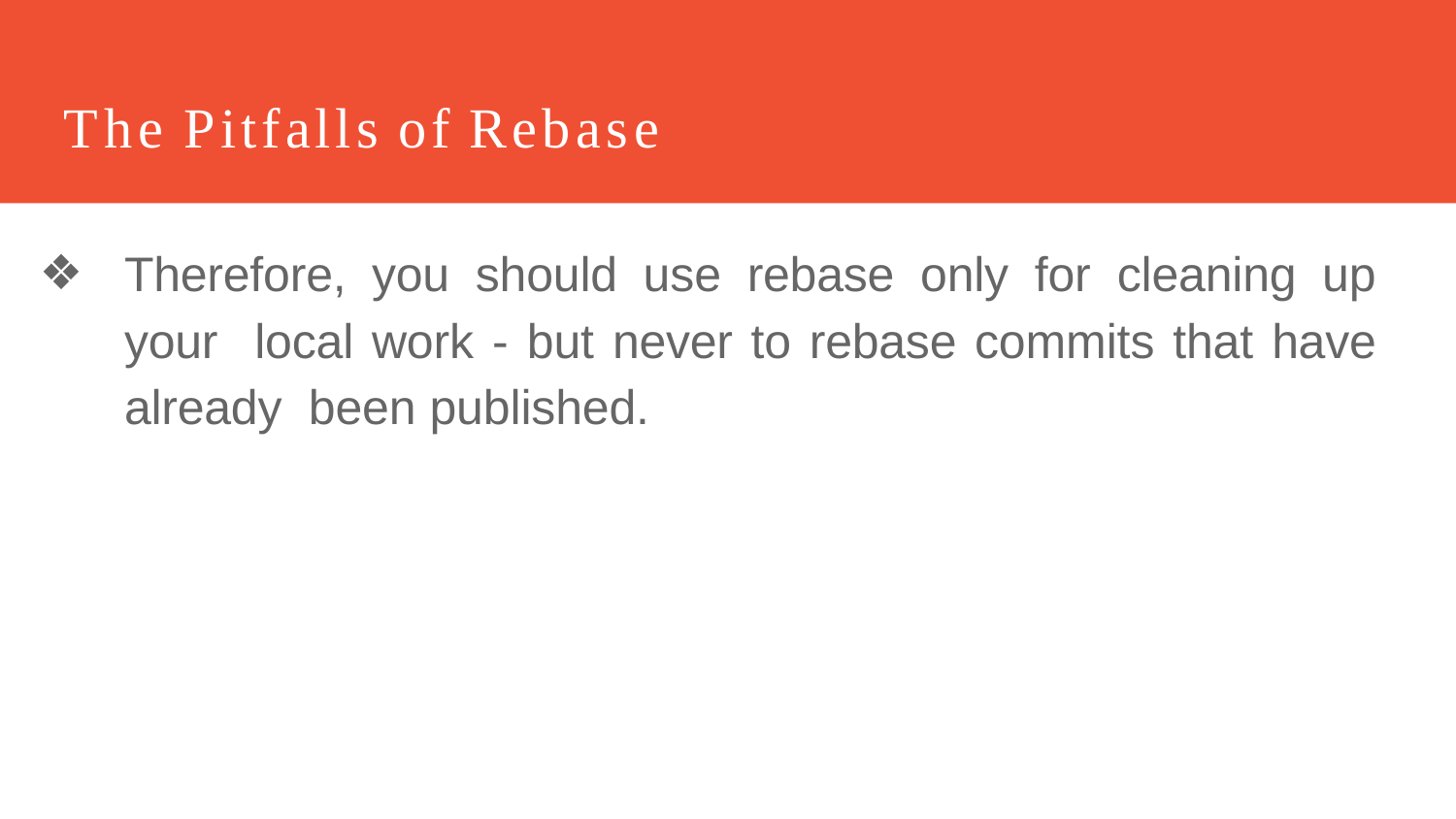

# The Pitfalls of Rebase
Therefore, you should use rebase only for cleaning up your  local work - but never to rebase commits that have already  been published.